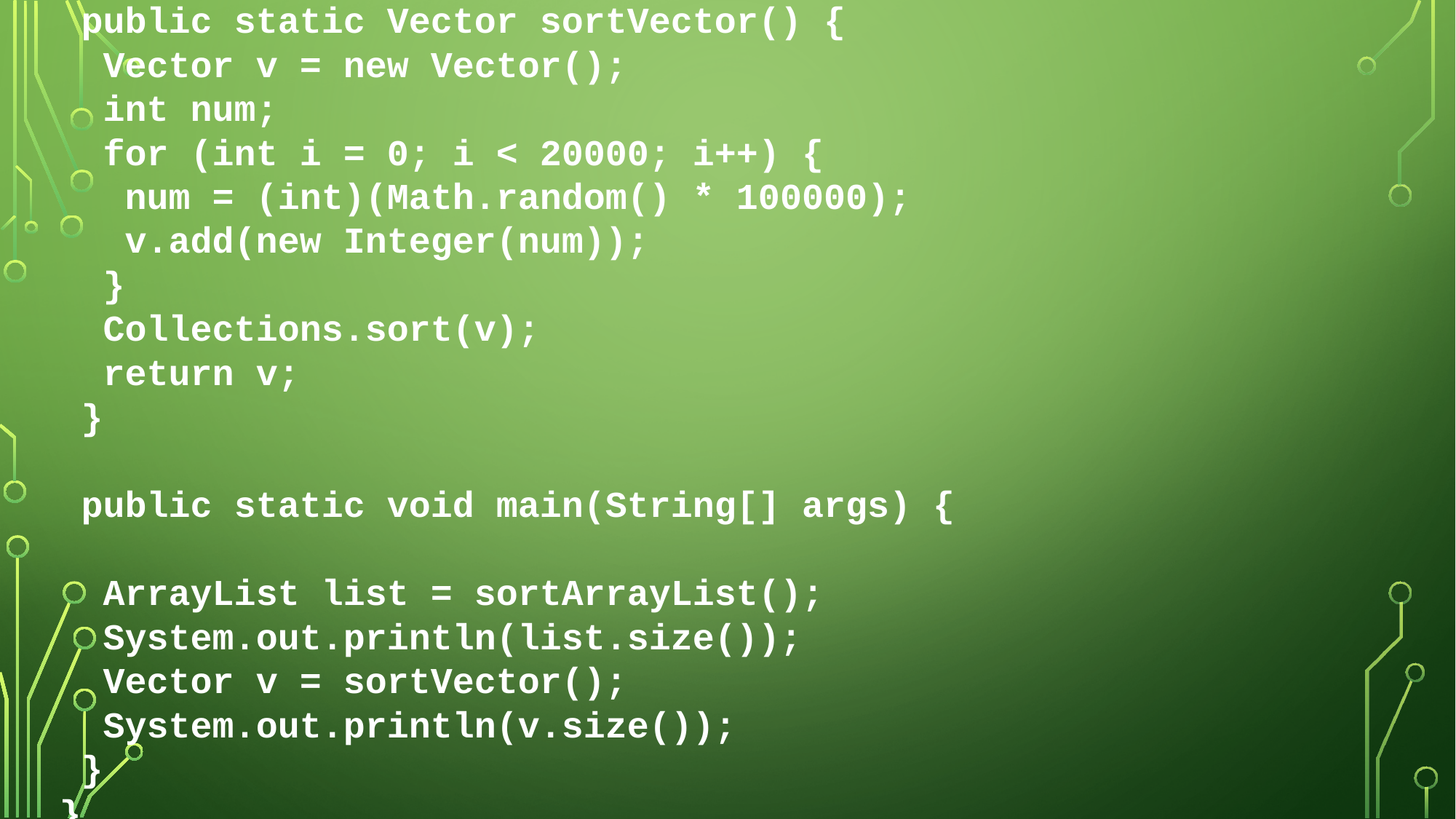

public static Vector sortVector() {
  Vector v = new Vector();
  int num;
  for (int i = 0; i < 20000; i++) {
   num = (int)(Math.random() * 100000);
   v.add(new Integer(num));
  }
  Collections.sort(v);
  return v;
 }

 public static void main(String[] args) {

  ArrayList list = sortArrayList();
  System.out.println(list.size());
  Vector v = sortVector();
  System.out.println(v.size());
 }
}